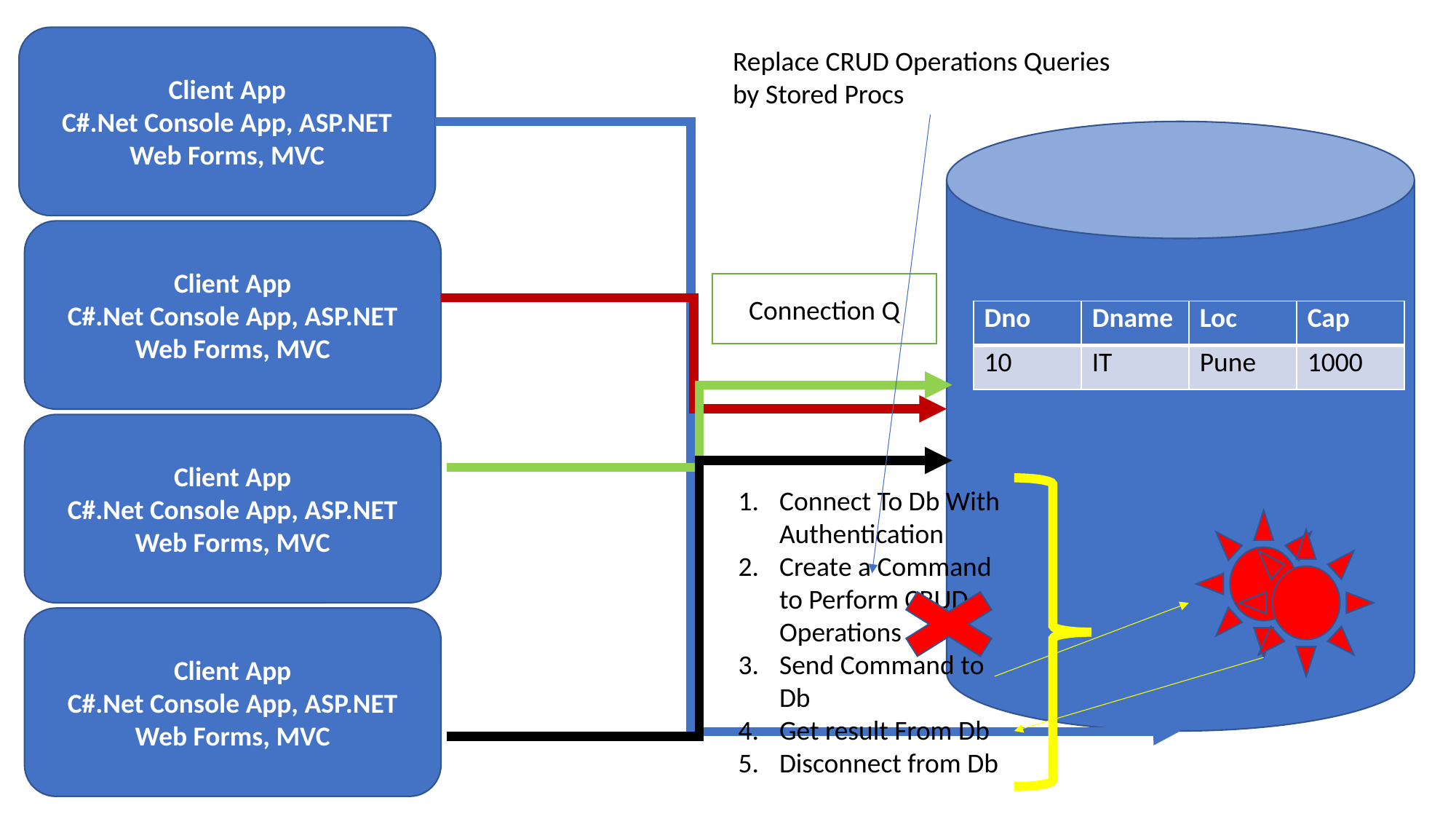

Client App
C#.Net Console App, ASP.NET Web Forms, MVC
Replace CRUD Operations Queries by Stored Procs

Client App
C#.Net Console App, ASP.NET Web Forms, MVC
Connection Q
| Dno | Dname | Loc | Cap |
| --- | --- | --- | --- |
| 10 | IT | Pune | 1000 |
Client App
C#.Net Console App, ASP.NET Web Forms, MVC
Connect To Db With Authentication
Create a Command to Perform CRUD Operations
Send Command to Db
Get result From Db
Disconnect from Db

Client App
C#.Net Console App, ASP.NET Web Forms, MVC